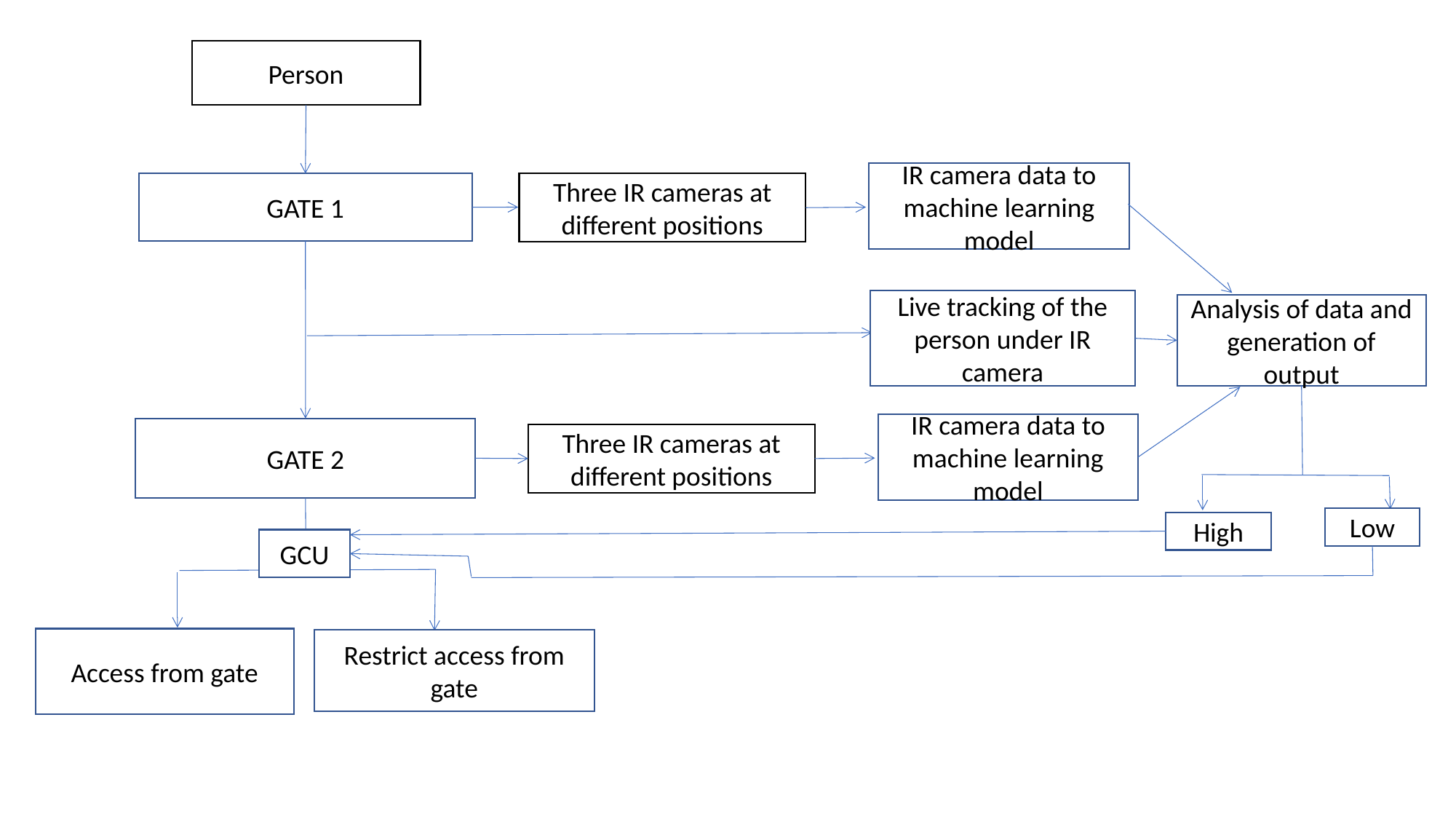

Person
IR camera data to machine learning model
GATE 1
Three IR cameras at different positions
Live tracking of the person under IR camera
Analysis of data and generation of output
IR camera data to machine learning model
GATE 2
Three IR cameras at different positions
Low
High
GCU
Access from gate
Restrict access from gate